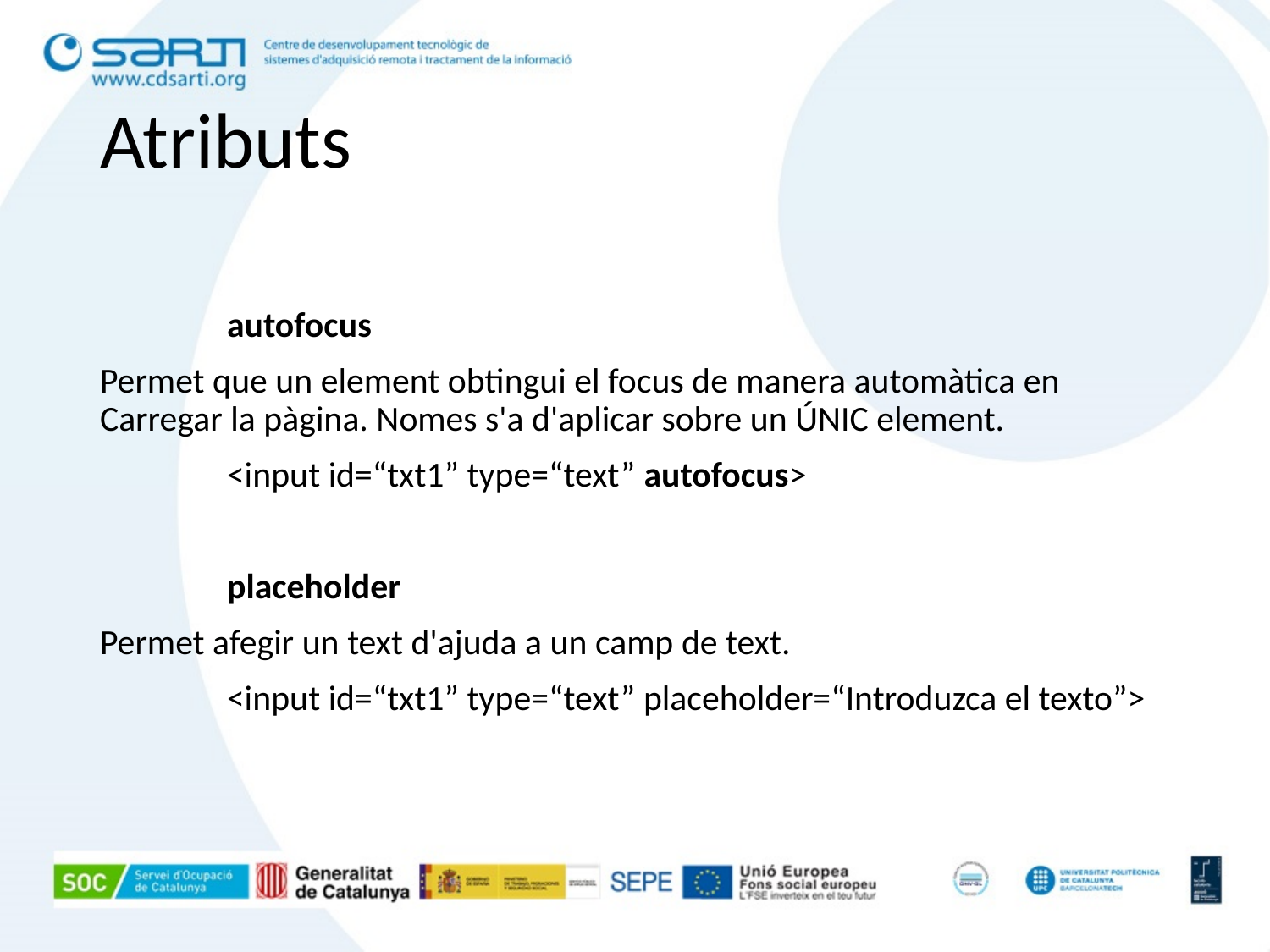

# Atributs

	autofocus
Permet que un element obtingui el focus de manera automàtica en Carregar la pàgina. Nomes s'a d'aplicar sobre un ÚNIC element.
	<input id=“txt1” type=“text” autofocus>

	placeholder
Permet afegir un text d'ajuda a un camp de text.
	<input id=“txt1” type=“text” placeholder=“Introduzca el texto”>